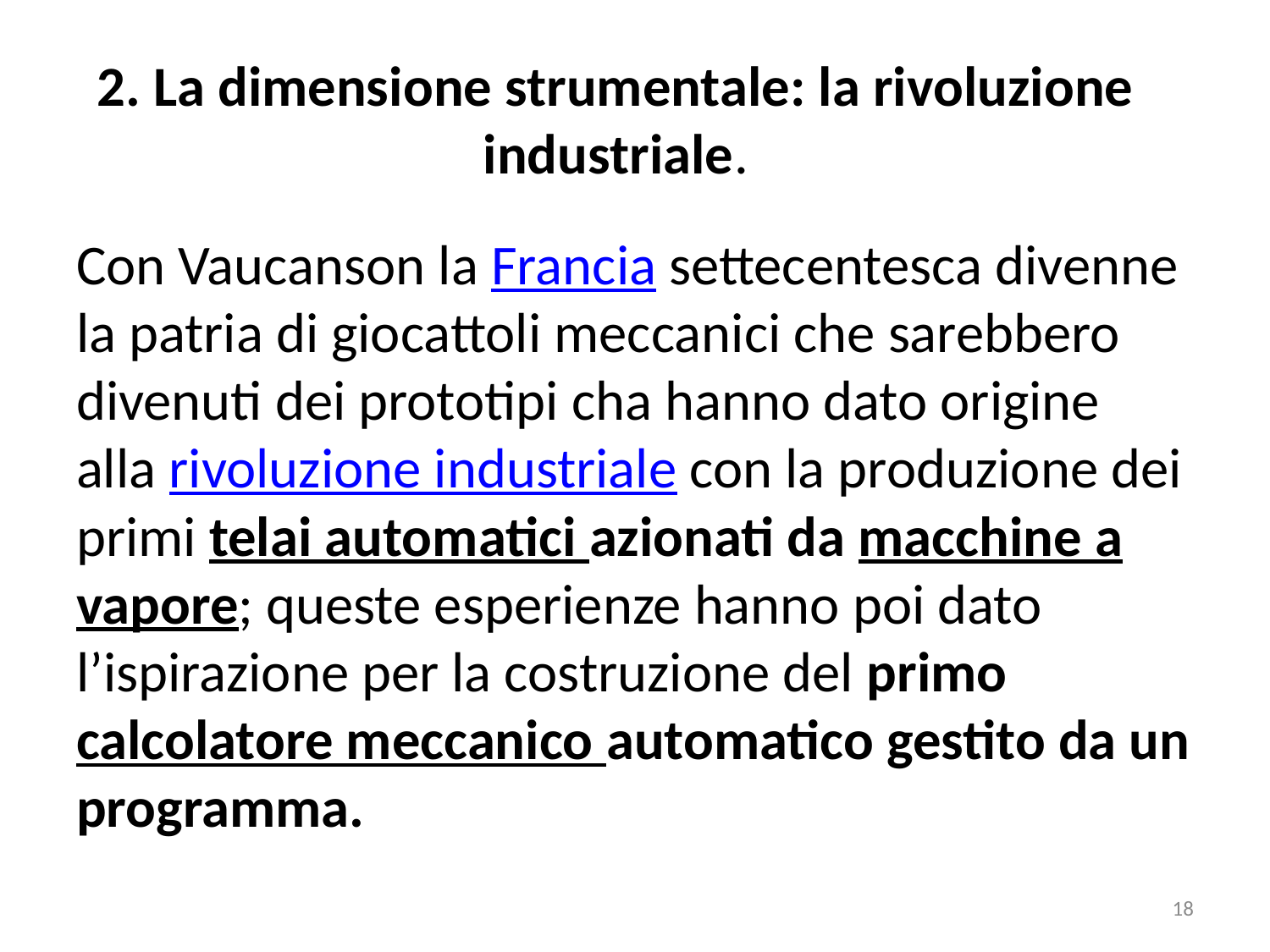

# 2. La dimensione strumentale: la rivoluzione industriale.
Con Vaucanson la Francia settecentesca divenne la patria di giocattoli meccanici che sarebbero divenuti dei prototipi cha hanno dato origine alla rivoluzione industriale con la produzione dei primi telai automatici azionati da macchine a vapore; queste esperienze hanno poi dato l’ispirazione per la costruzione del primo calcolatore meccanico automatico gestito da un programma.

18